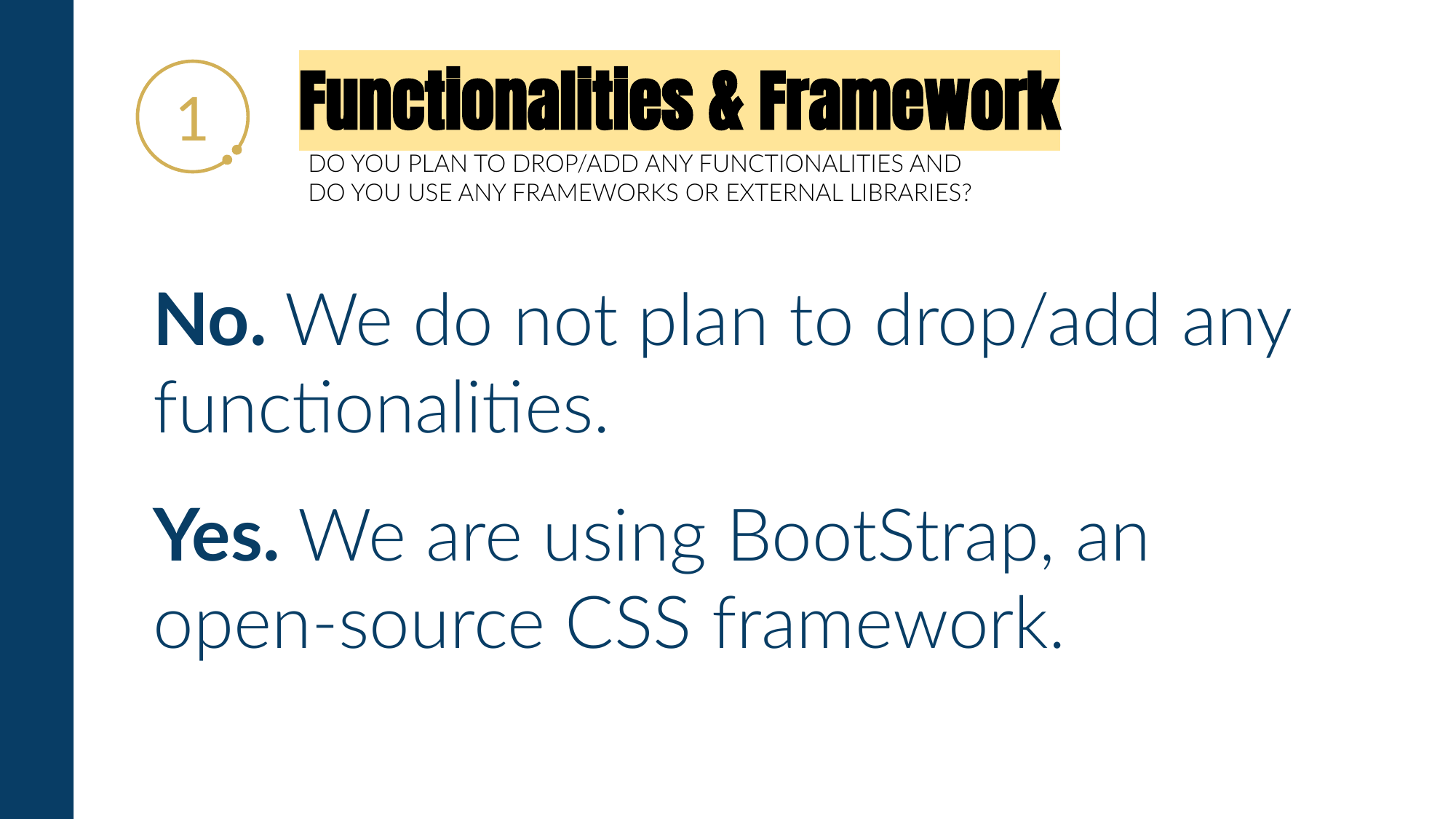

# Functionalities & Framework
1

DO YOU PLAN TO DROP/ADD ANY FUNCTIONALITIES AND
DO YOU USE ANY FRAMEWORKS OR EXTERNAL LIBRARIES?
No. We do not plan to drop/add any functionalities.
Yes. We are using BootStrap, an open-source CSS framework.